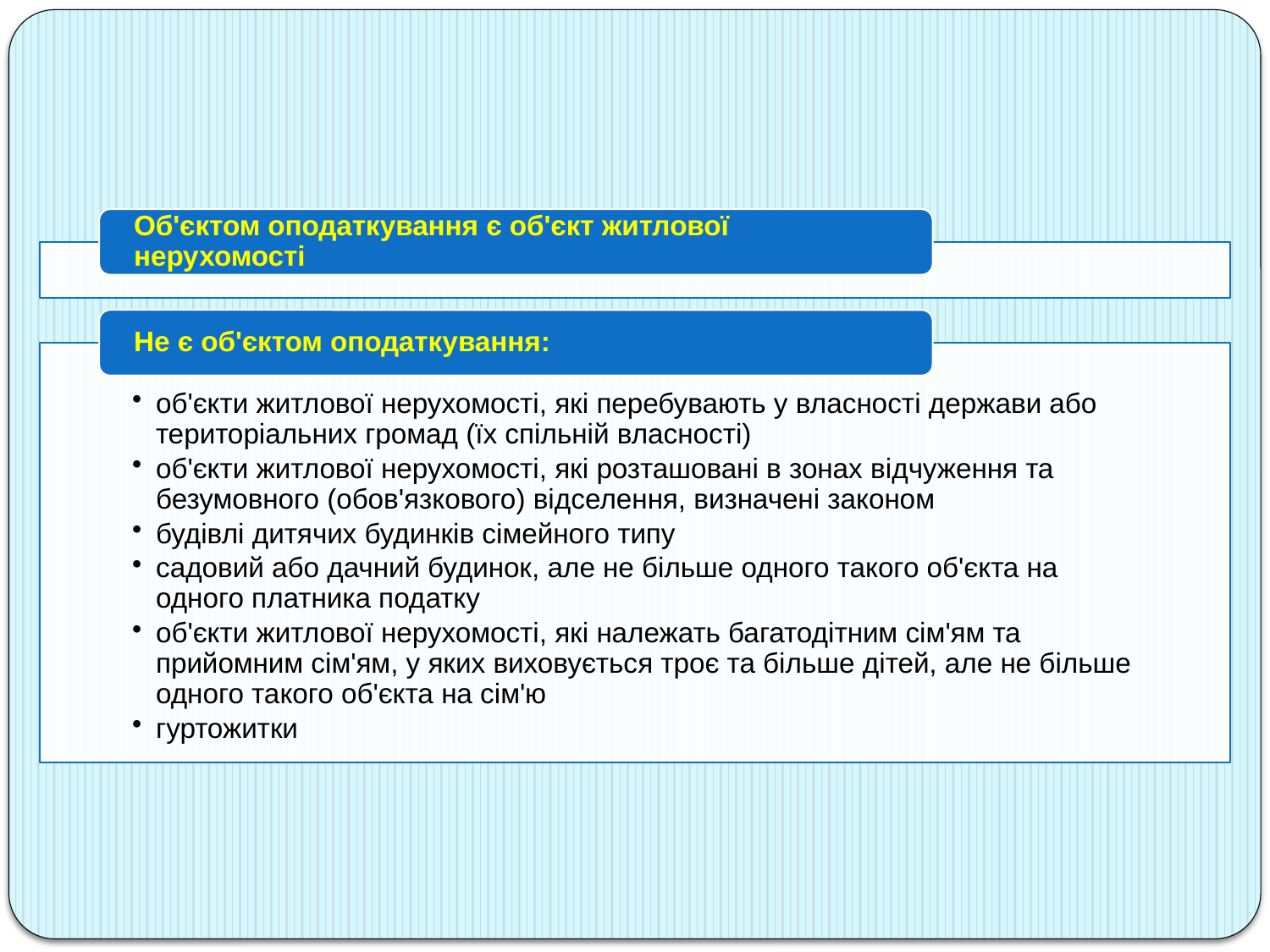

Об'єктом оподаткування є об'єкт житлової нерухомості
об'єкти житлової нерухомості, які перебувають у власності держави або територіальних громад (їх спільній власності)
об'єкти житлової нерухомості, які розташовані в зонах відчуження та безумовного (обов'язкового) відселення, визначені законом
будівлі дитячих будинків сімейного типу
садовий або дачний будинок, але не більше одного такого об'єкта на одного платника податку
об'єкти житлової нерухомості, які належать багатодітним сім'ям та прийомним сім'ям, у яких виховується троє та більше дітей, але не більше одного такого об'єкта на сім'ю
гуртожитки
Не є об'єктом оподаткування: